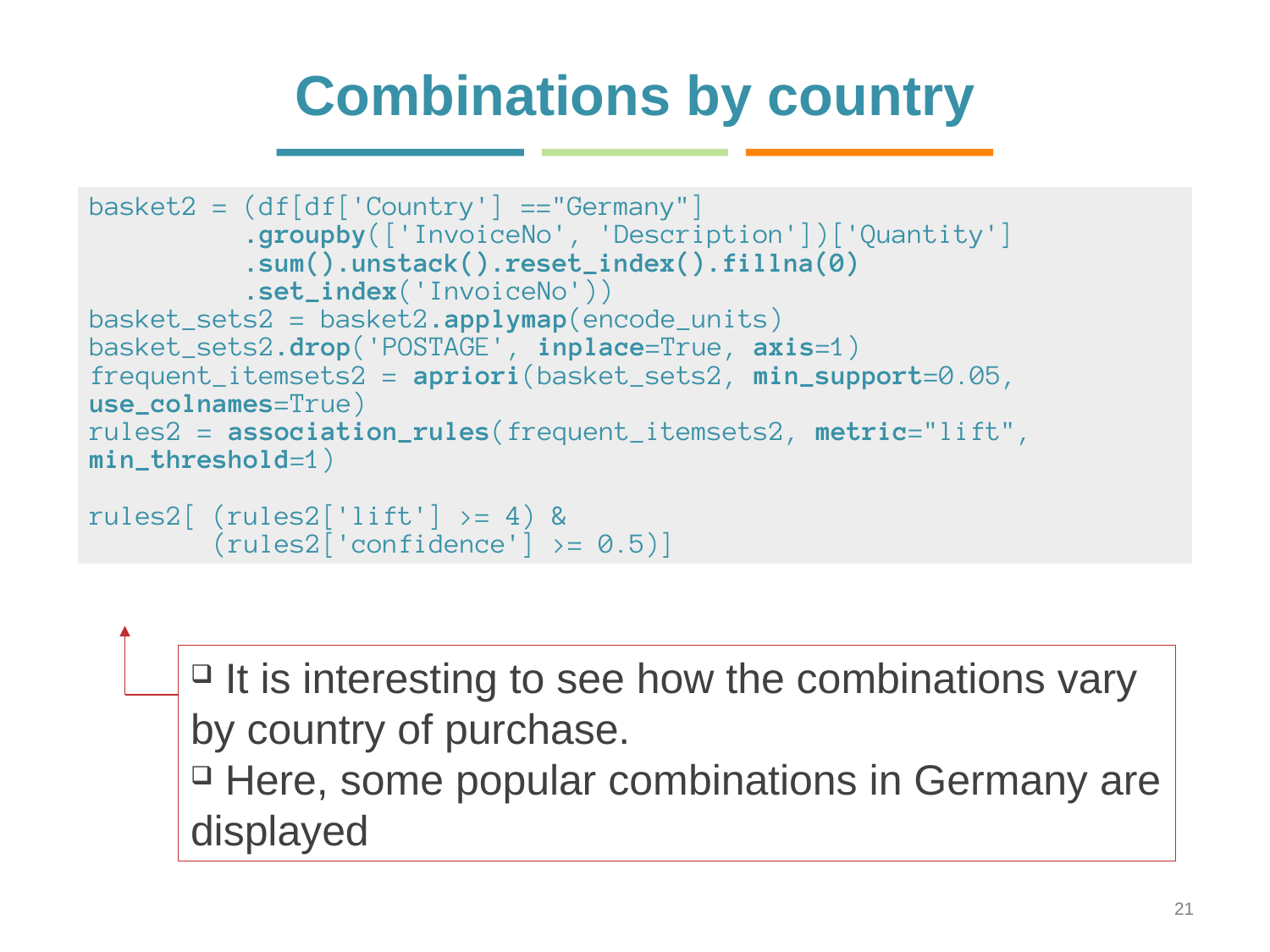

# Combinations by country

| basket2 = (df[df['Country'] =="Germany"] .groupby(['InvoiceNo', 'Description'])['Quantity'] .sum().unstack().reset\_index().fillna(0) .set\_index('InvoiceNo')) basket\_sets2 = basket2.applymap(encode\_units) basket\_sets2.drop('POSTAGE', inplace=True, axis=1) frequent\_itemsets2 = apriori(basket\_sets2, min\_support=0.05, use\_colnames=True) rules2 = association\_rules(frequent\_itemsets2, metric="lift", min\_threshold=1) rules2[ (rules2['lift'] >= 4) & (rules2['confidence'] >= 0.5)] |
| --- |
 It is interesting to see how the combinations vary by country of purchase.
 Here, some popular combinations in Germany are displayed
21